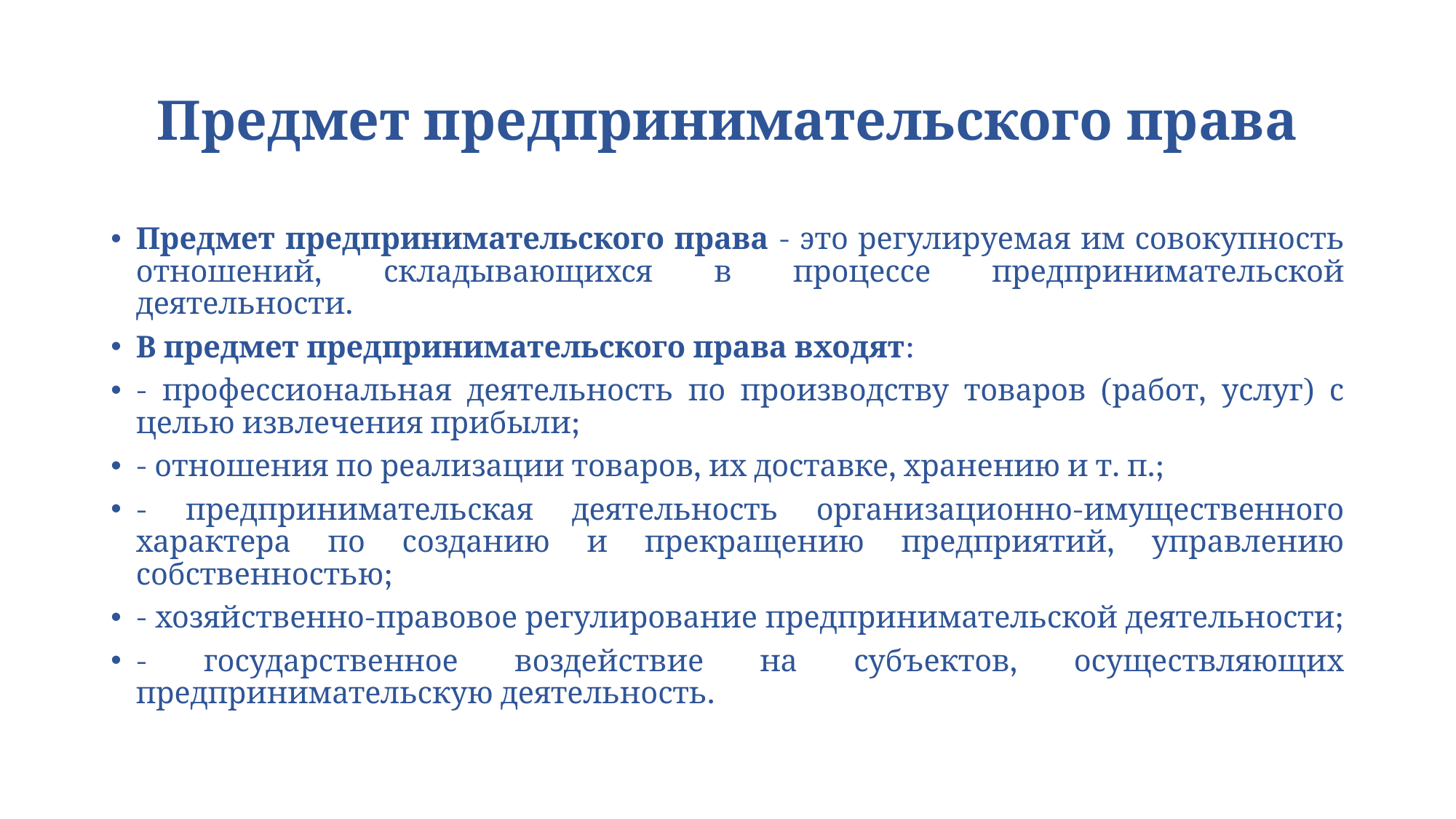

# Предмет предпринимательского права
Предмет предпринимательского права - это регулируемая им совокупность отношений, складывающихся в процессе предпринимательской деятельности.
В предмет предпринимательского права входят:
- профессиональная деятельность по производству товаров (работ, услуг) с целью извлечения прибыли;
- отношения по реализации товаров, их доставке, хранению и т. п.;
- предпринимательская деятельность организационно-имущественного характера по созданию и прекращению предприятий, управлению собственностью;
- хозяйственно-правовое регулирование предпринимательской деятельности;
- государственное воздействие на субъектов, осуществляющих предпринимательскую деятельность.